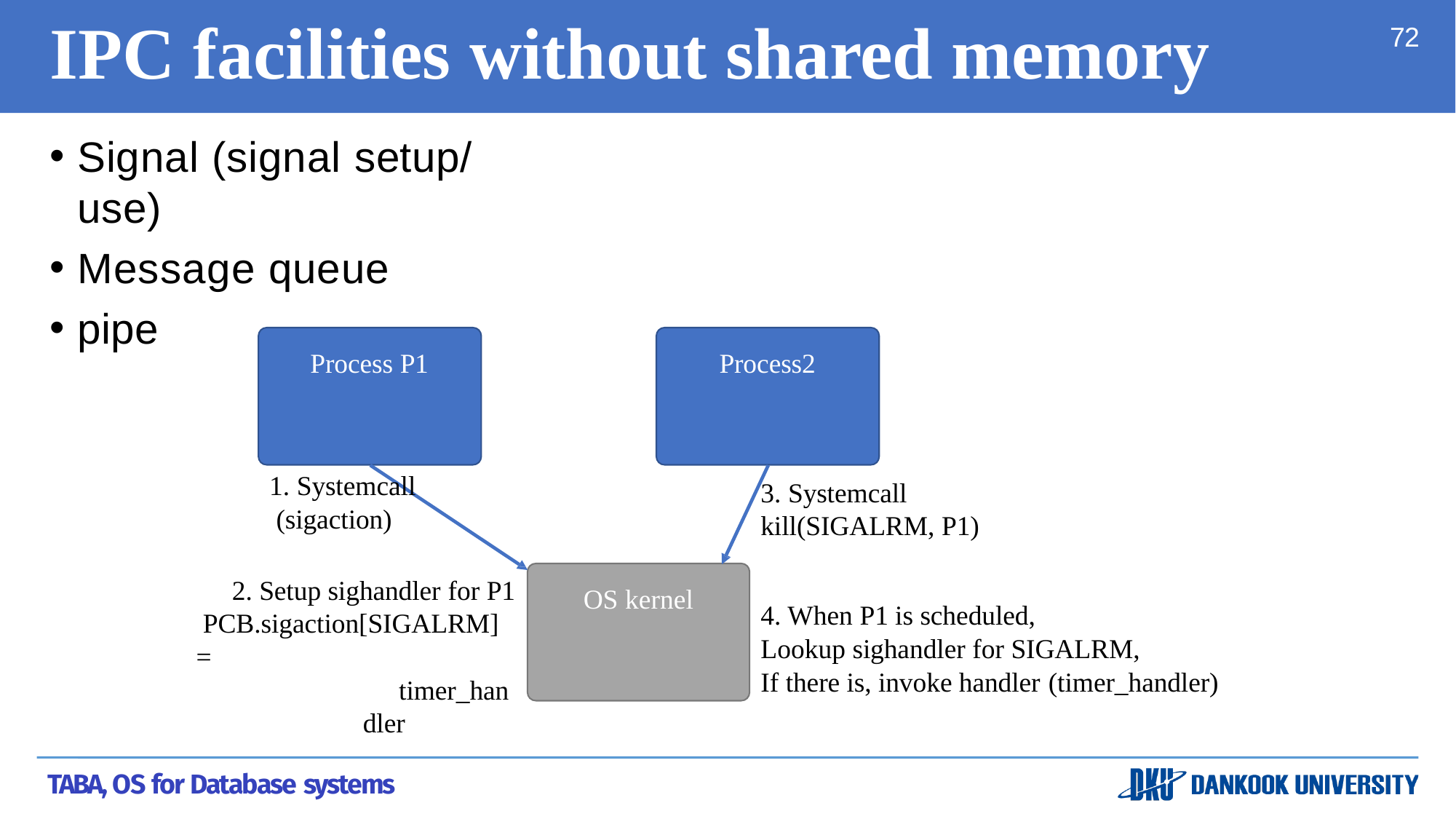

# IPC facilities without shared memory
72
Signal (signal setup/use)
Message queue
pipe

Process P1
Process2

1. Systemcall  (sigaction)
3. Systemcall  kill(SIGALRM, P1)

2. Setup sighandler for P1  PCB.sigaction[SIGALRM] =
timer_handler
OS kernel
4. When P1 is scheduled,
Lookup sighandler for SIGALRM,
If there is, invoke handler (timer_handler)
TABA, OS for Database systems